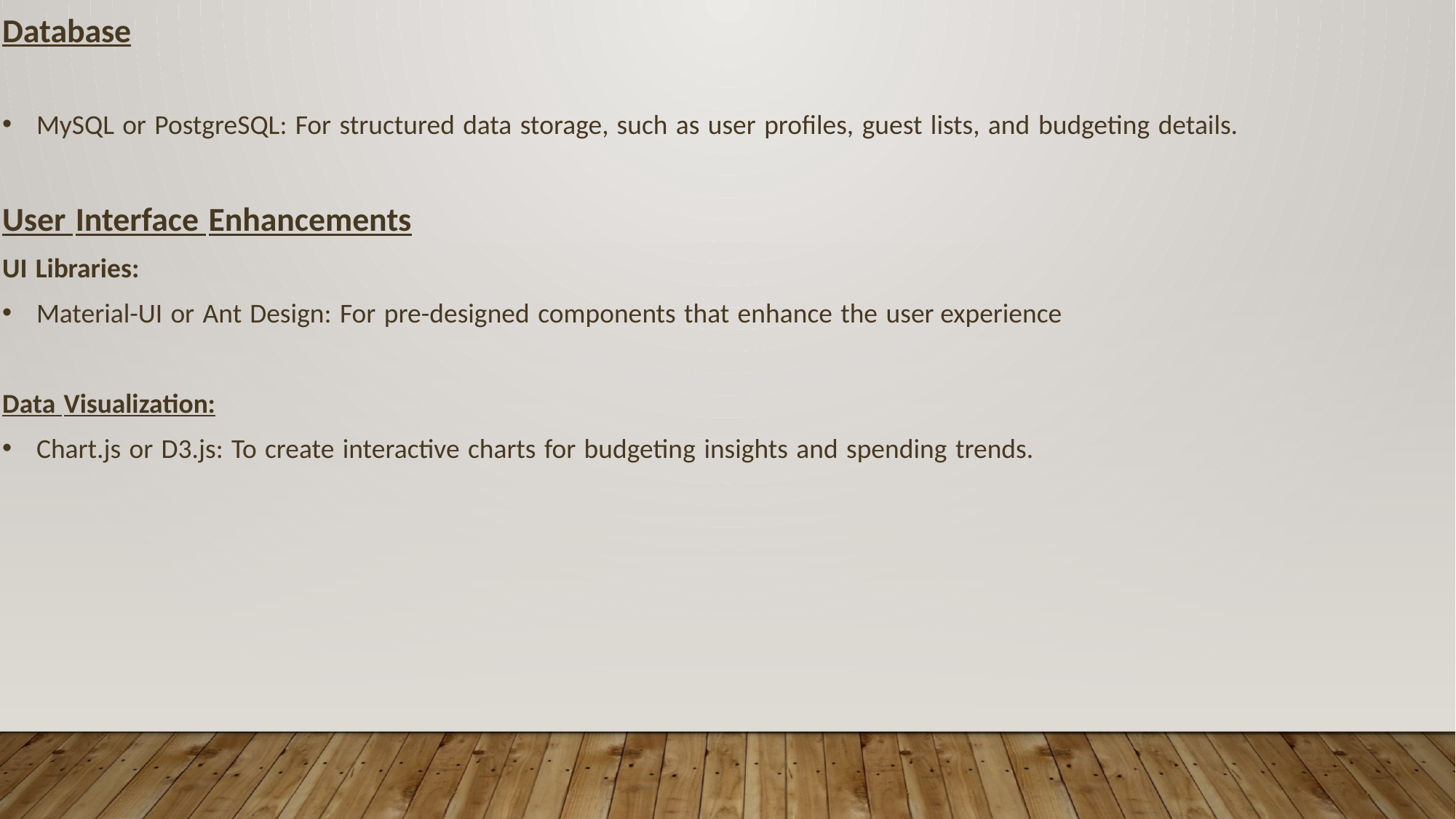

Database

MySQL or PostgreSQL: For structured data storage, such as user profiles, guest lists, and  budgeting details.

User Interface Enhancements
UI Libraries:
Material-UI or Ant Design: For pre-designed components that enhance the user experience

Data Visualization:
Chart.js or D3.js: To create interactive charts for budgeting insights and spending trends.